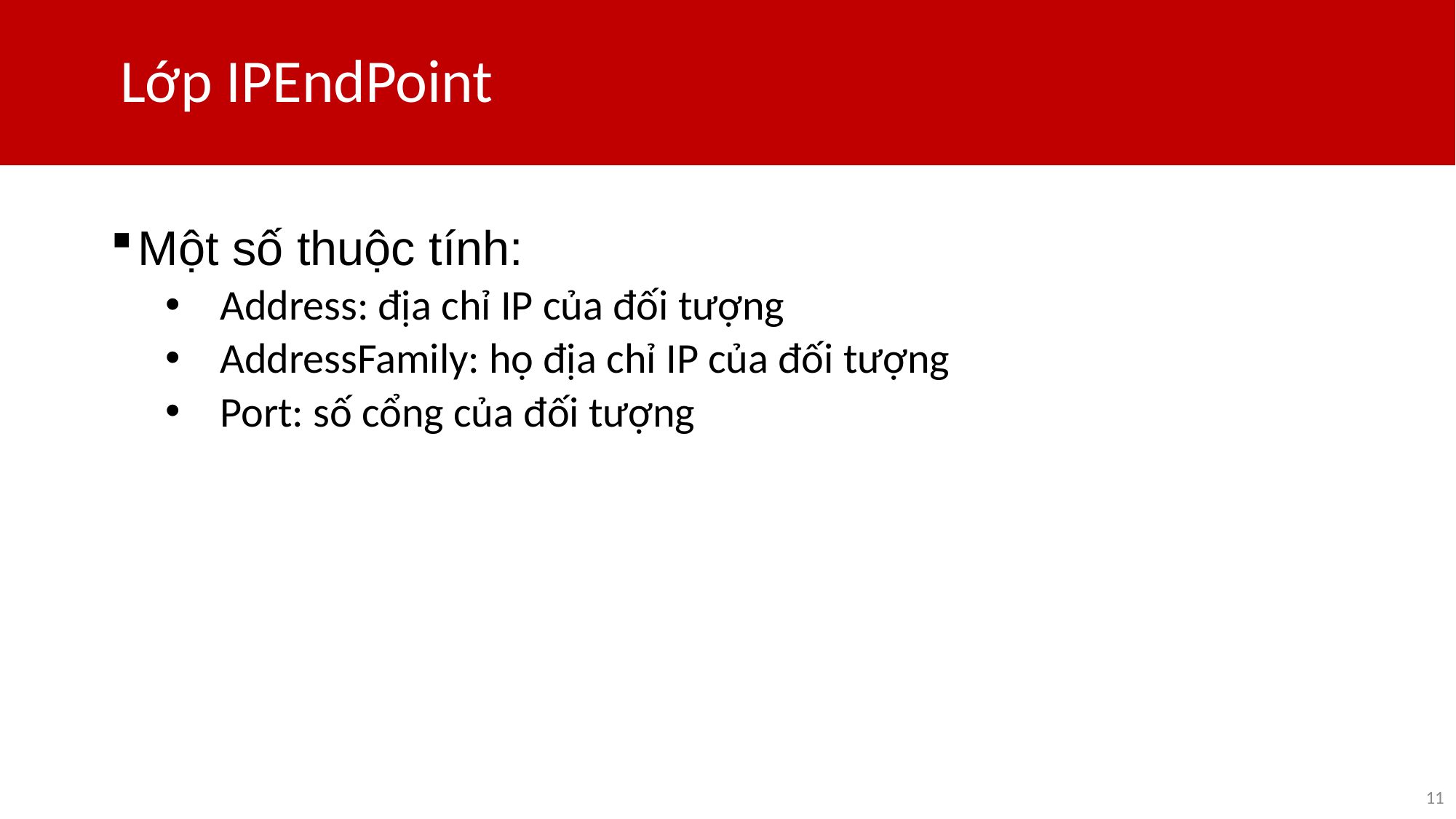

# Lớp IPEndPoint
Một số thuộc tính:
Address: địa chỉ IP của đối tượng
AddressFamily: họ địa chỉ IP của đối tượng
Port: số cổng của đối tượng

11